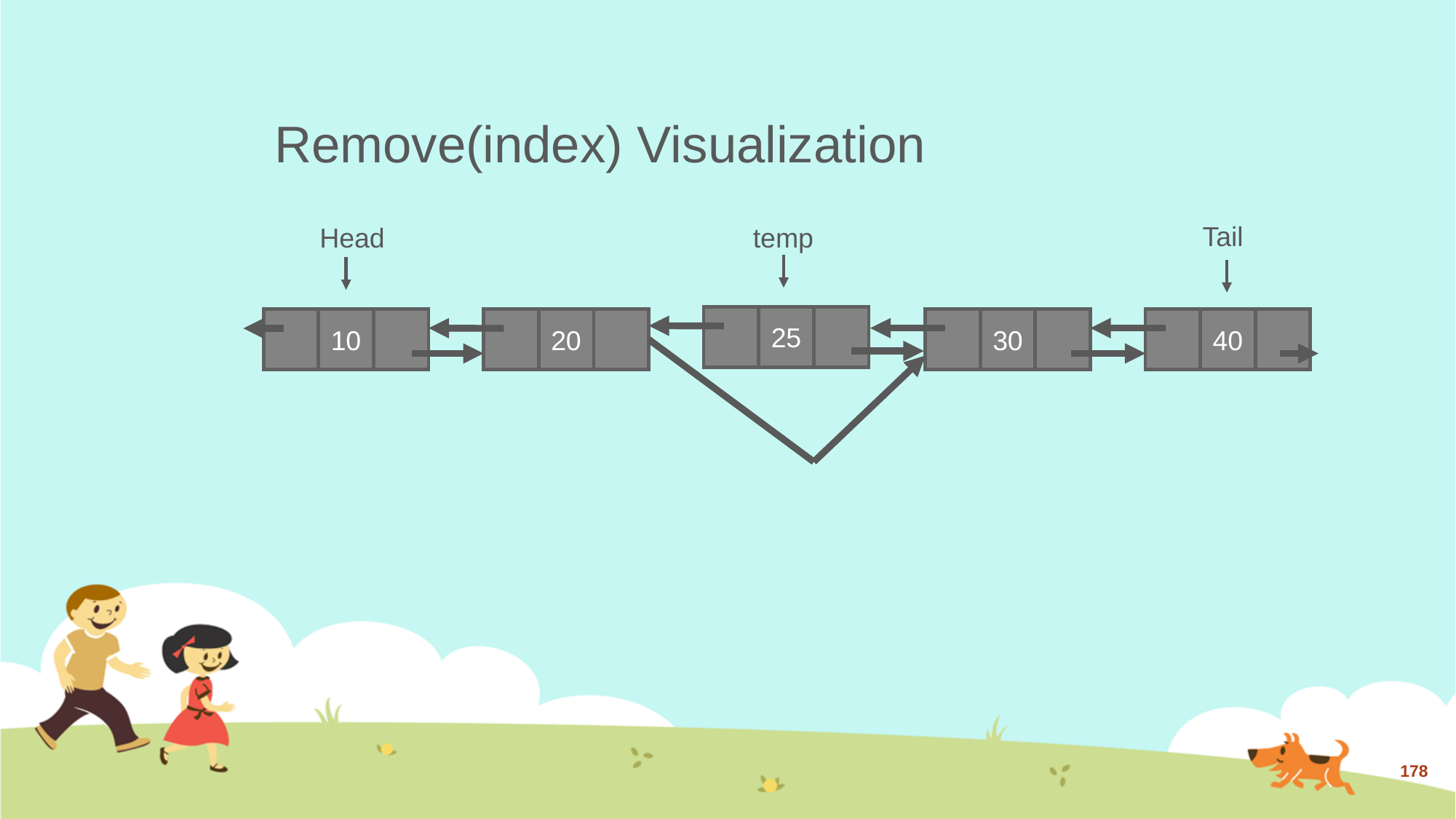

# Remove(index) Visualization
Tail
Head
temp

25

40
10
30

20
178